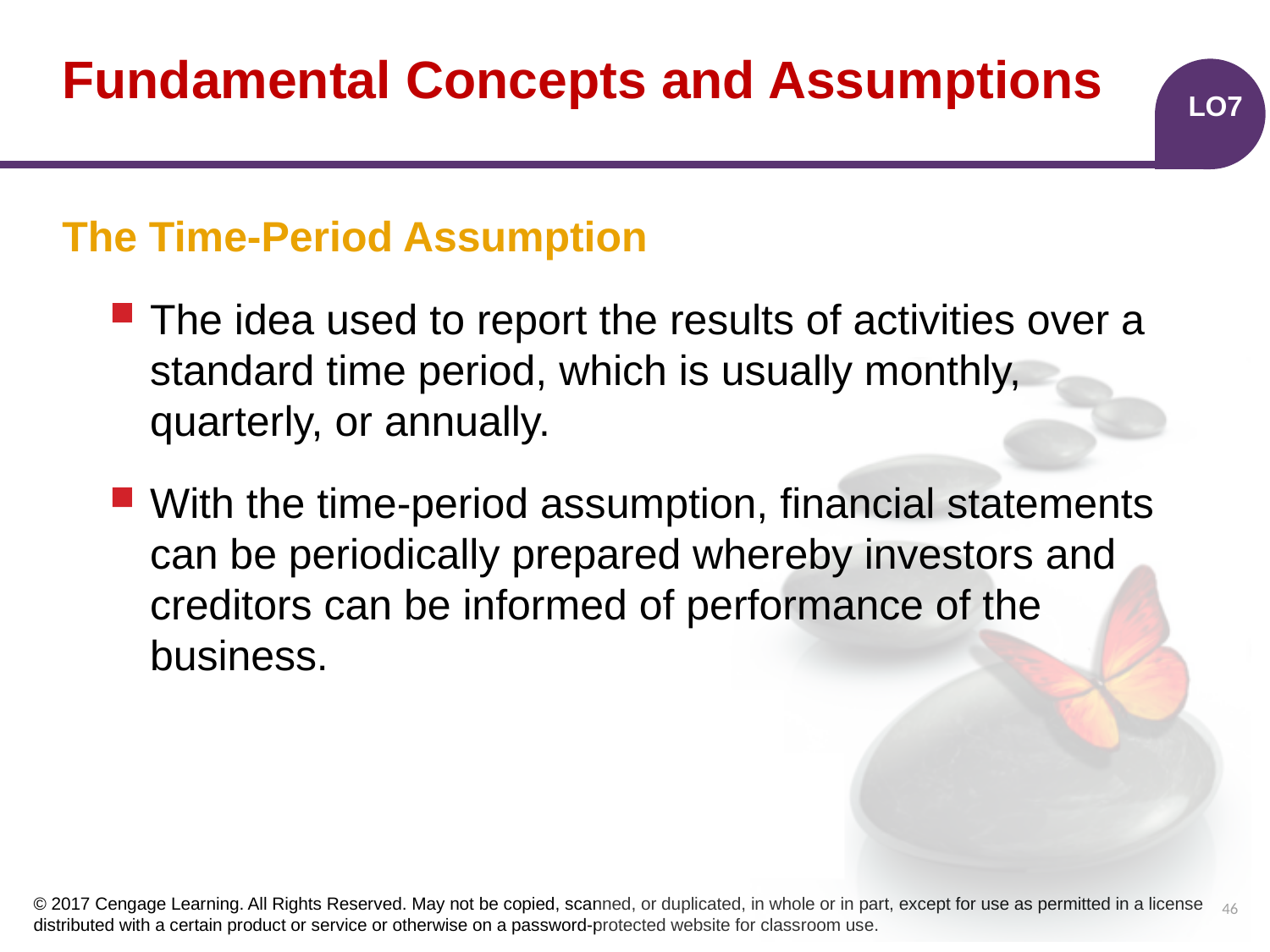

# Fundamental Concepts and Assumptions
LO7
The Time-Period Assumption
The idea used to report the results of activities over a standard time period, which is usually monthly, quarterly, or annually.
With the time-period assumption, financial statements can be periodically prepared whereby investors and creditors can be informed of performance of the business.

46